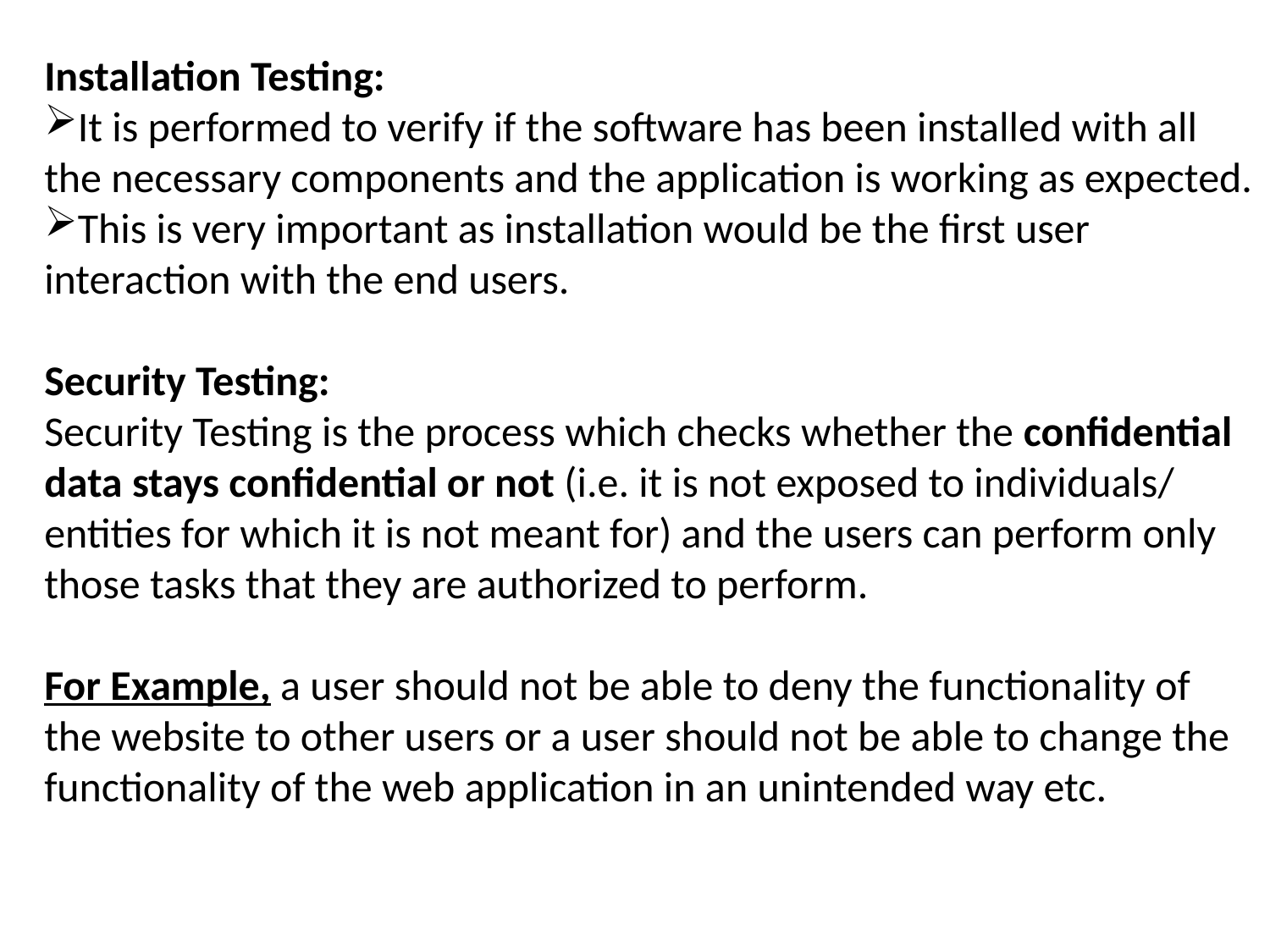

Installation Testing:
It is performed to verify if the software has been installed with all the necessary components and the application is working as expected.
This is very important as installation would be the first user interaction with the end users.

Security Testing:
Security Testing is the process which checks whether the confidential data stays confidential or not (i.e. it is not exposed to individuals/ entities for which it is not meant for) and the users can perform only those tasks that they are authorized to perform.

For Example, a user should not be able to deny the functionality of the website to other users or a user should not be able to change the functionality of the web application in an unintended way etc.